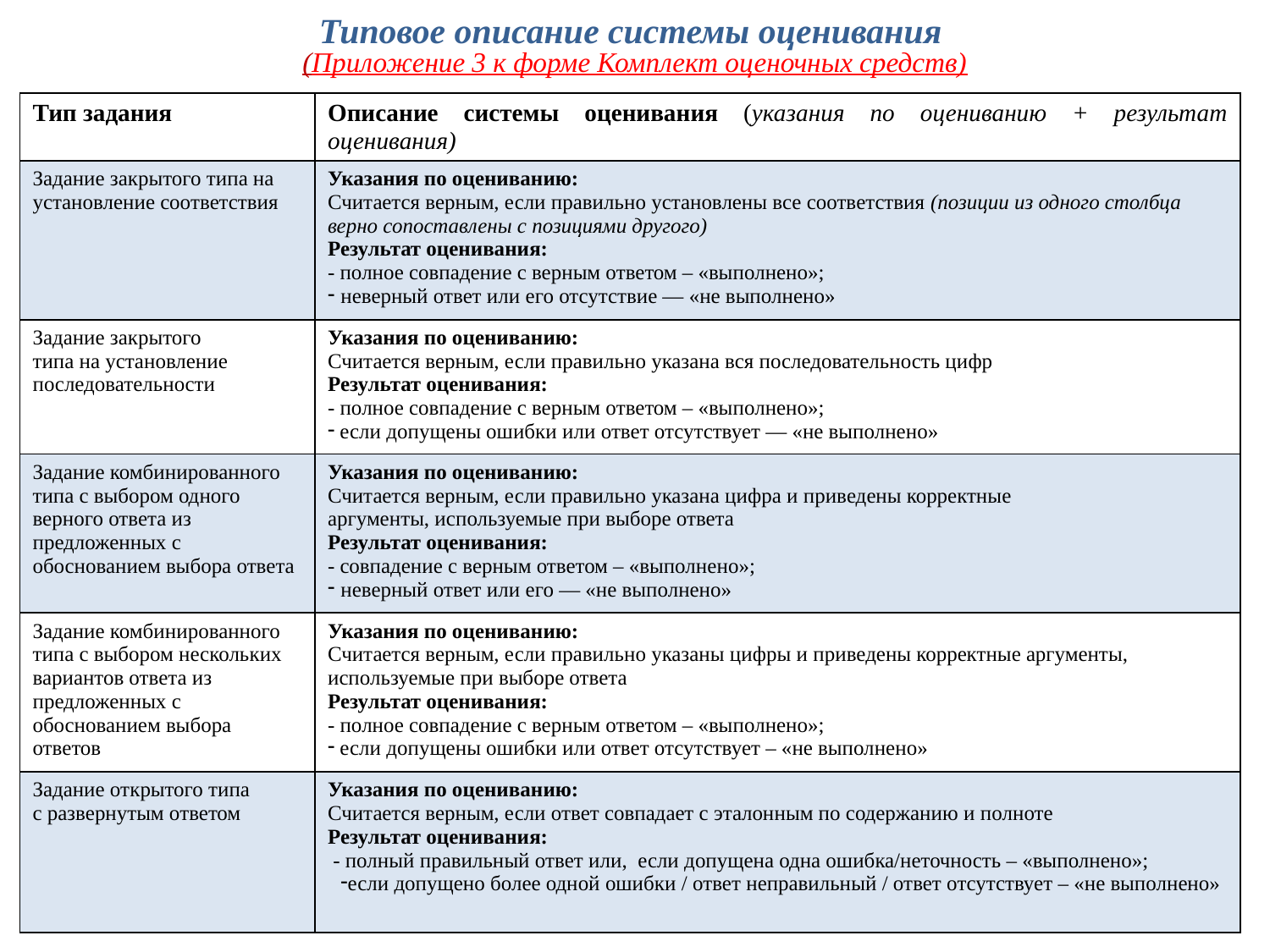

Типовое описание системы оценивания
(Приложение 3 к форме Комплект оценочных средств)

| Тип задания | Описание системы оценивания (указания по оцениванию + результат оценивания) |
| --- | --- |
| Задание закрытого типа на установление соответствия | Указания по оцениванию: Считается верным, если правильно установлены все соответствия (позиции из одного столбца верно сопоставлены с позициями другого) Результат оценивания: - полное совпадение с верным ответом – «выполнено»; неверный ответ или его отсутствие — «не выполнено» |
| Задание закрытого типа на установление последовательности | Указания по оцениванию: Считается верным, если правильно указана вся последовательность цифр Результат оценивания: - полное совпадение с верным ответом – «выполнено»; если допущены ошибки или ответ отсутствует — «не выполнено» |
| Задание комбинированного типа с выбором одного верного ответа из предложенных с обоснованием выбора ответа | Указания по оцениванию: Считается верным, если правильно указана цифра и приведены корректные аргументы, используемые при выборе ответа Результат оценивания: - совпадение с верным ответом – «выполнено»; неверный ответ или его — «не выполнено» |
| Задание комбинированного типа с выбором нескольких вариантов ответа из предложенных с обоснованием выбора ответов | Указания по оцениванию: Считается верным, если правильно указаны цифры и приведены корректные аргументы, используемые при выборе ответа Результат оценивания: - полное совпадение с верным ответом – «выполнено»; если допущены ошибки или ответ отсутствует – «не выполнено» |
| Задание открытого типа с развернутым ответом | Указания по оцениванию: Считается верным, если ответ совпадает с эталонным по содержанию и полноте Результат оценивания: - полный правильный ответ или, если допущена одна ошибка/неточность – «выполнено»; если допущено более одной ошибки / ответ неправильный / ответ отсутствует – «не выполнено» |